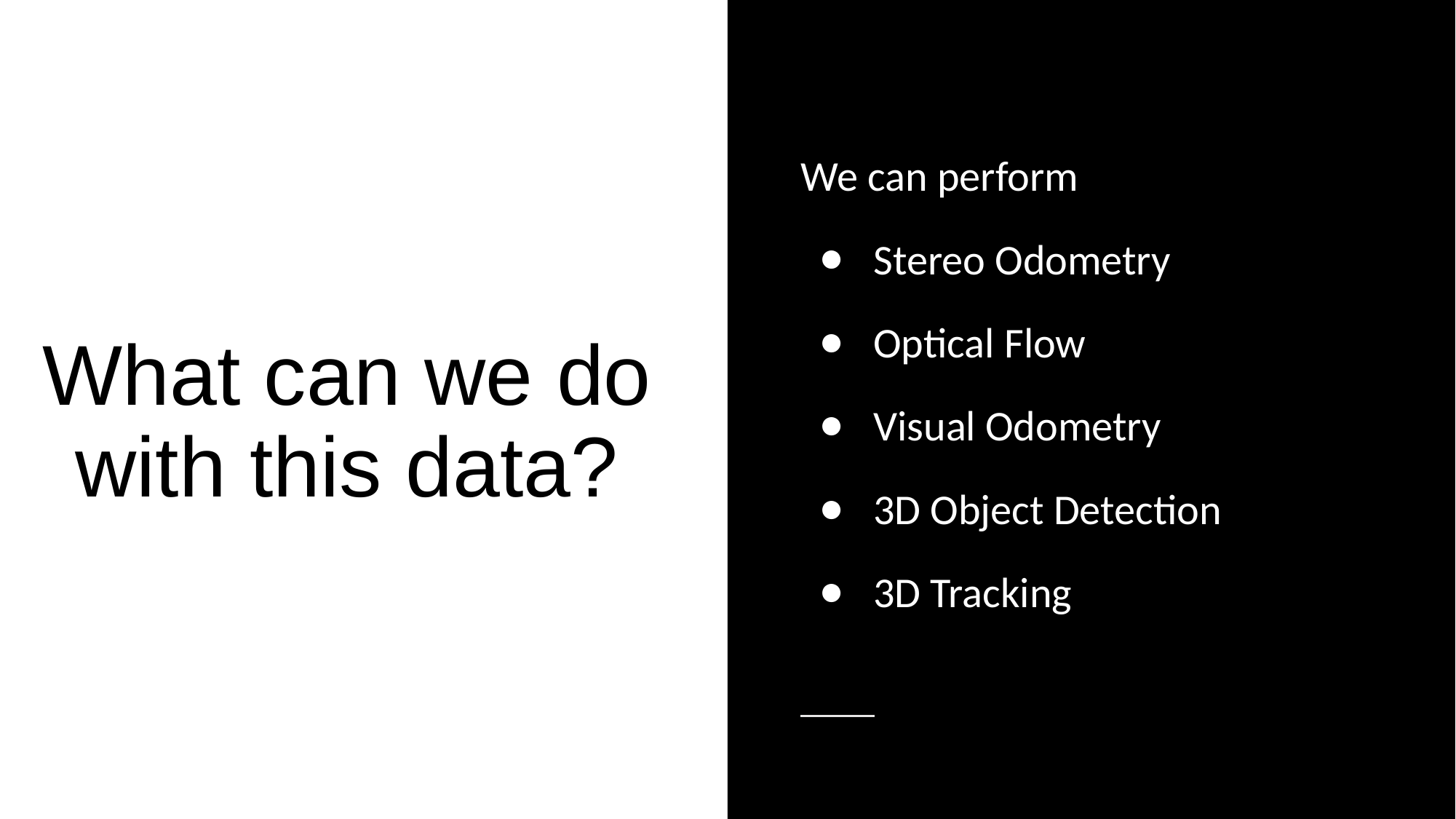

# What can we do with this data?
We can perform
Stereo Odometry
Optical Flow
Visual Odometry
3D Object Detection
3D Tracking